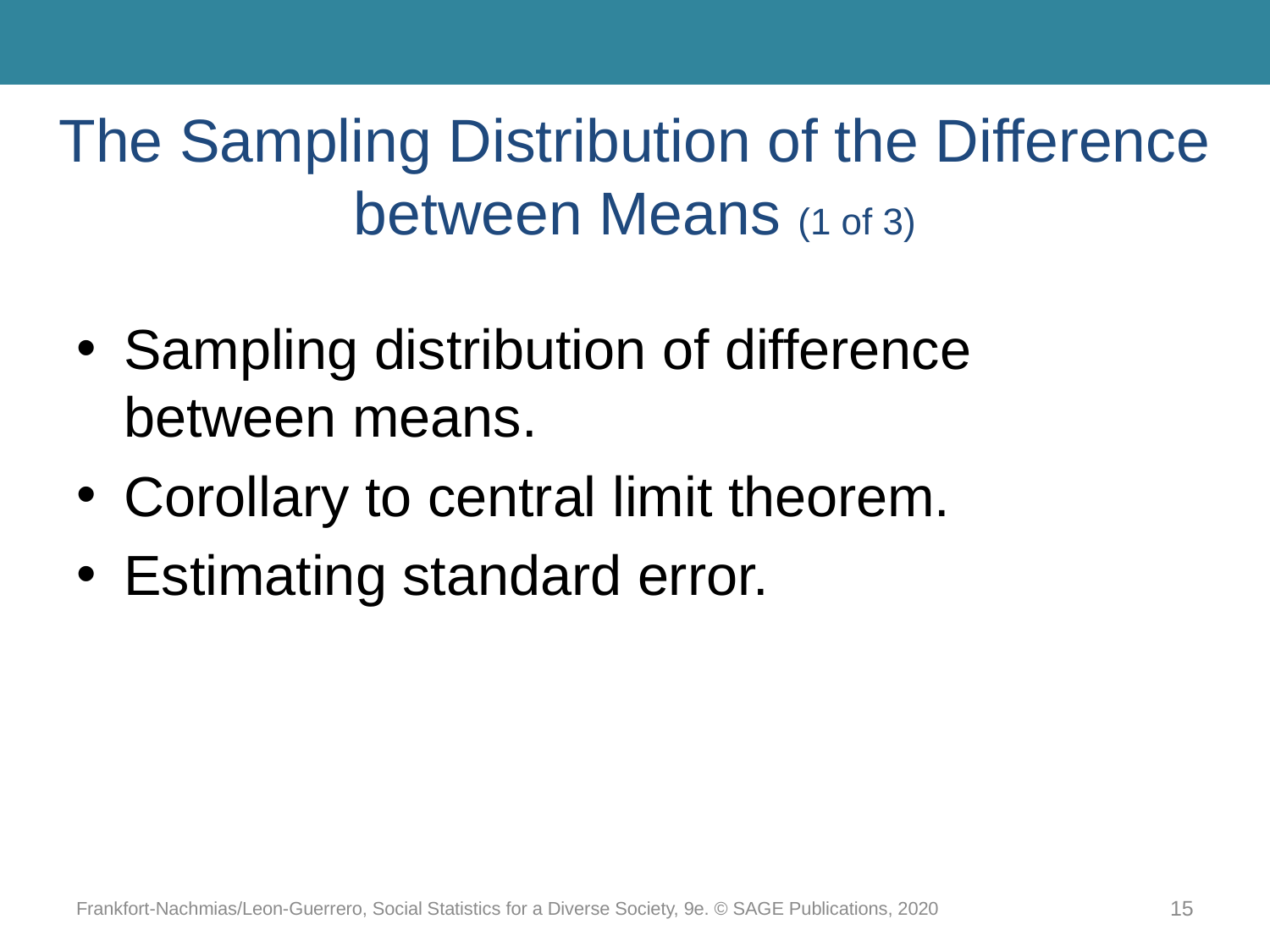

# The Sampling Distribution of the Difference between Means (1 of 3)
Sampling distribution of difference between means.
Corollary to central limit theorem.
Estimating standard error.

Frankfort-Nachmias/Leon-Guerrero, Social Statistics for a Diverse Society, 9e. © SAGE Publications, 2020
15